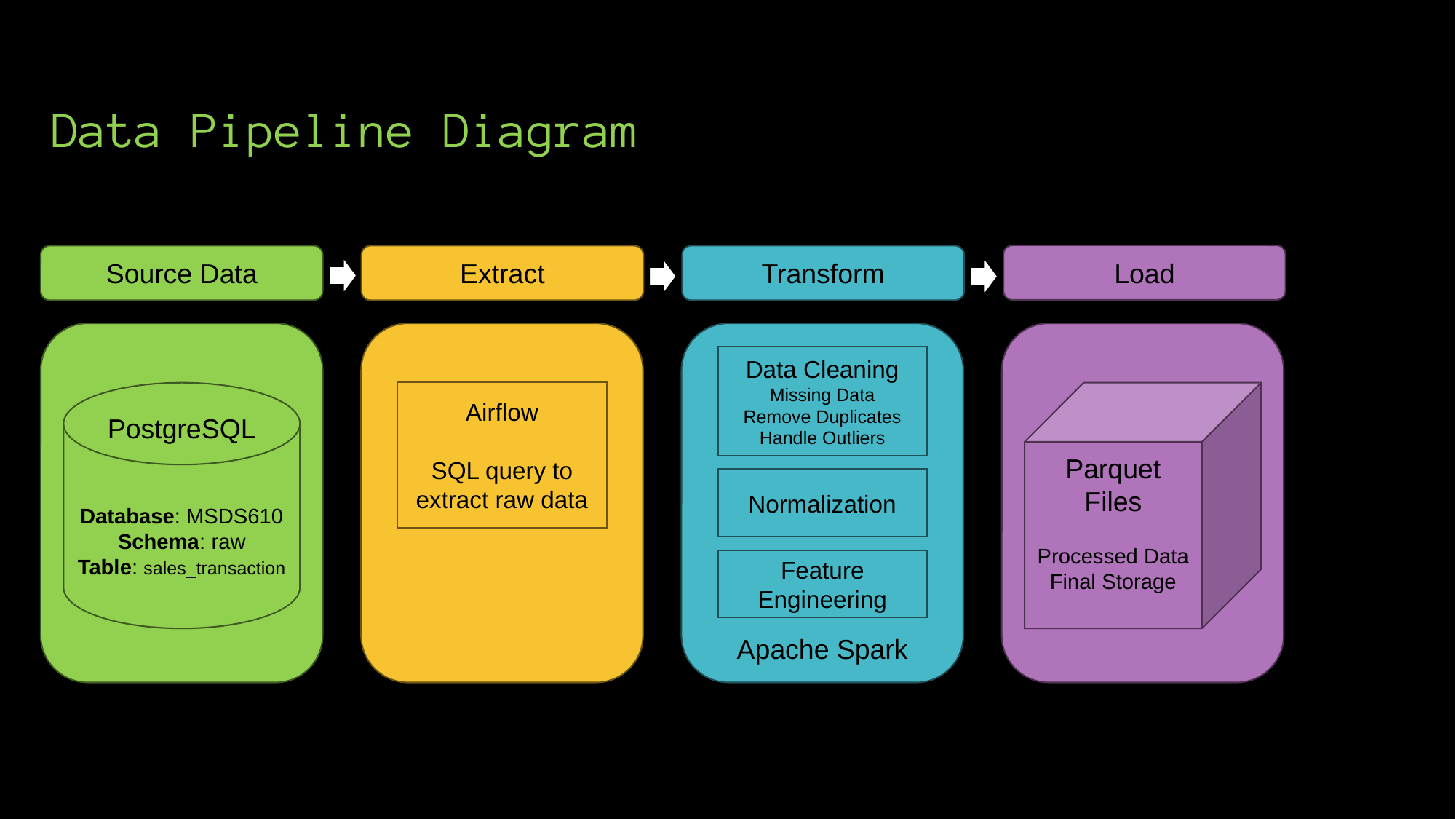

Data Pipeline Diagram
Load
Source Data
Extract
Transform

Apache Spark

Data Cleaning
Missing Data
Remove Duplicates
Handle Outliers
Airflow

SQL query to extract raw data
PostgreSQL

Database: MSDS610
Schema: raw
Table: sales_transaction

Parquet Files

Processed Data
Final Storage

Normalization
Feature Engineering